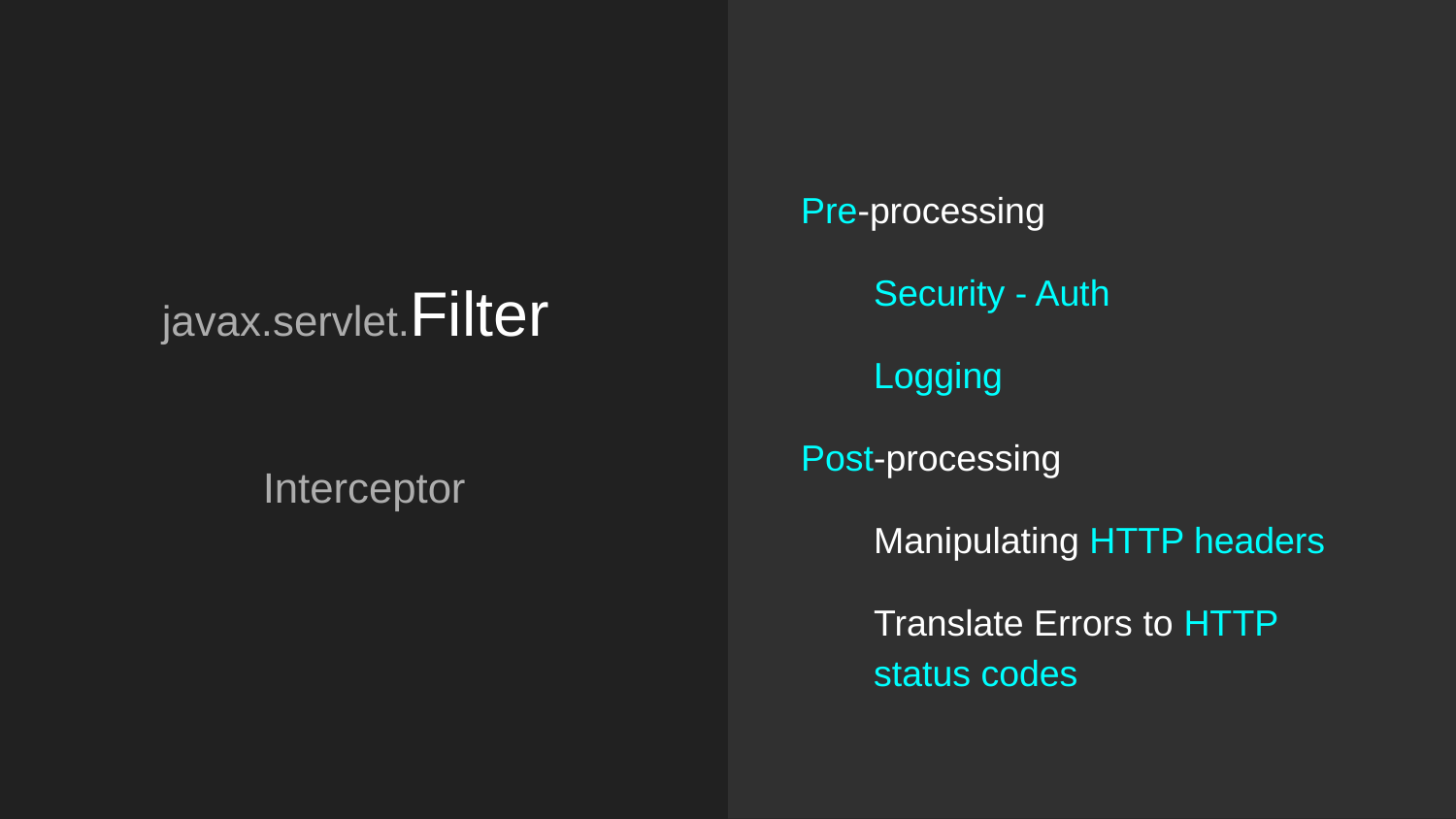

Pre-processing
Security - Auth
Logging
Post-processing
Manipulating HTTP headers
Translate Errors to HTTP status codes

# javax.servlet.Filter
Interceptor